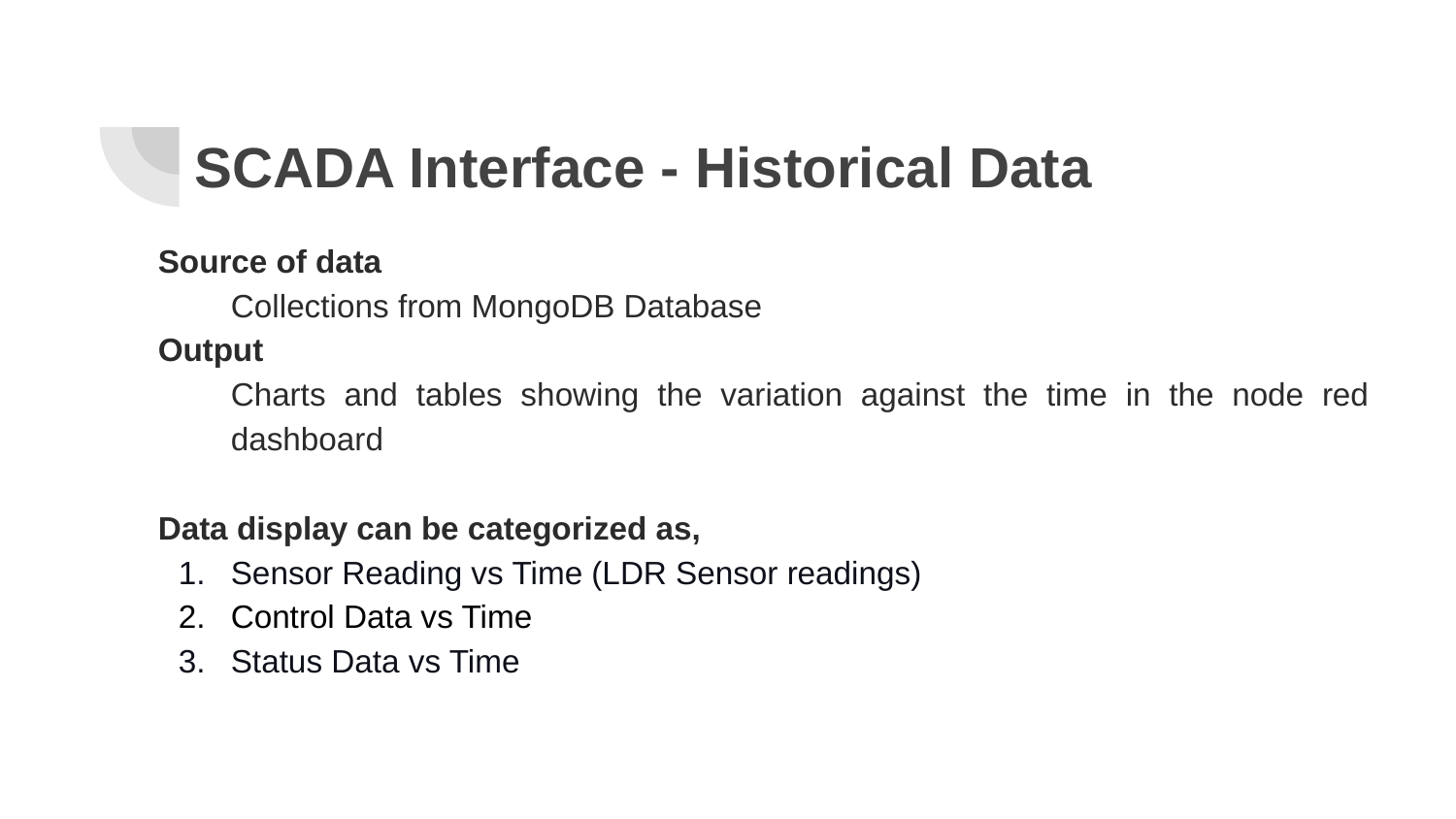

# SCADA Interface - Historical Data

Source of data
Collections from MongoDB Database
Output
Charts and tables showing the variation against the time in the node red dashboard

Data display can be categorized as,
Sensor Reading vs Time (LDR Sensor readings)
Control Data vs Time
Status Data vs Time